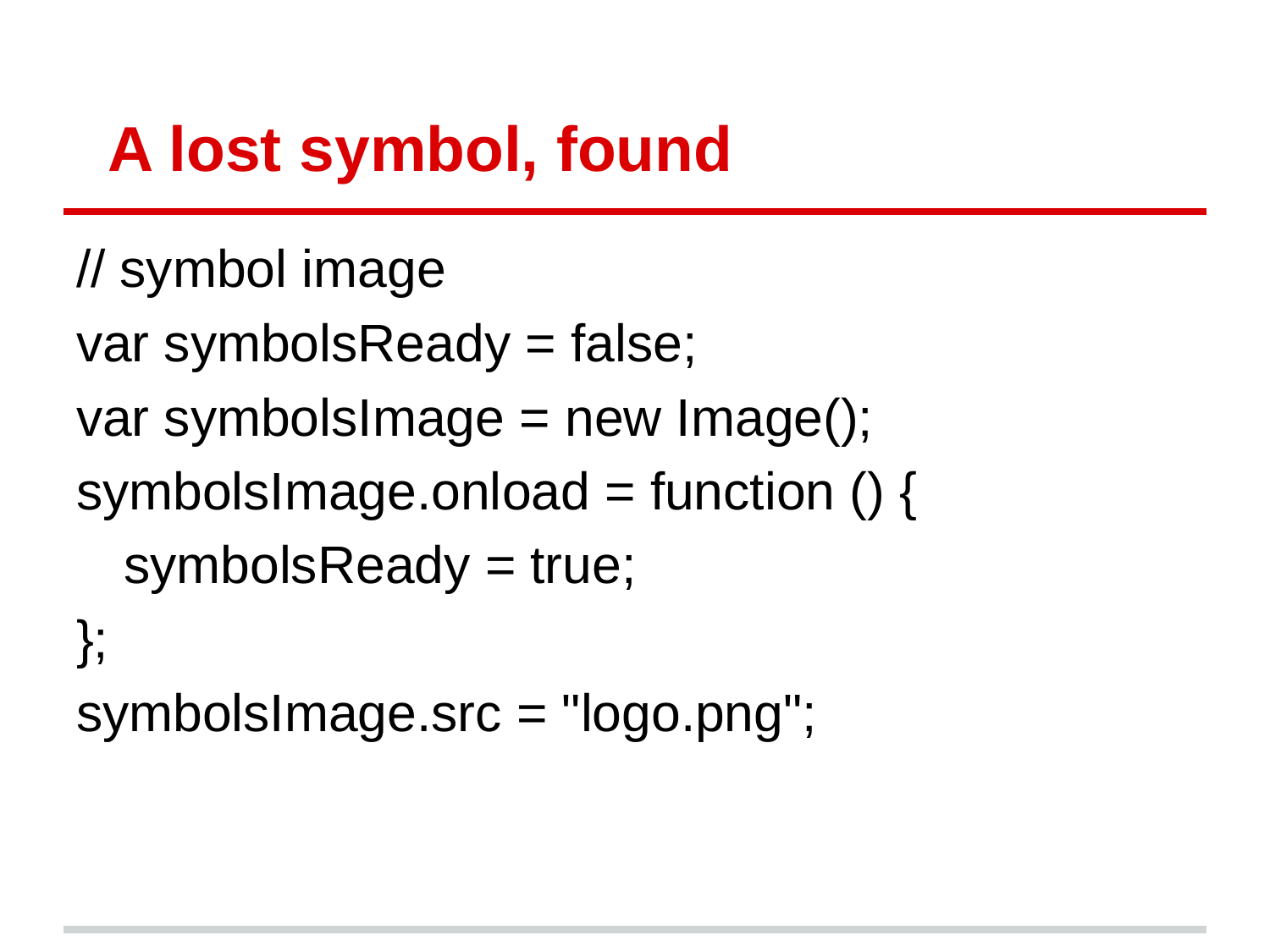

# A lost symbol, found
// symbol image
var symbolsReady = false;
var symbolsImage = new Image();
symbolsImage.onload = function () {
	symbolsReady = true;
};
symbolsImage.src = "logo.png";